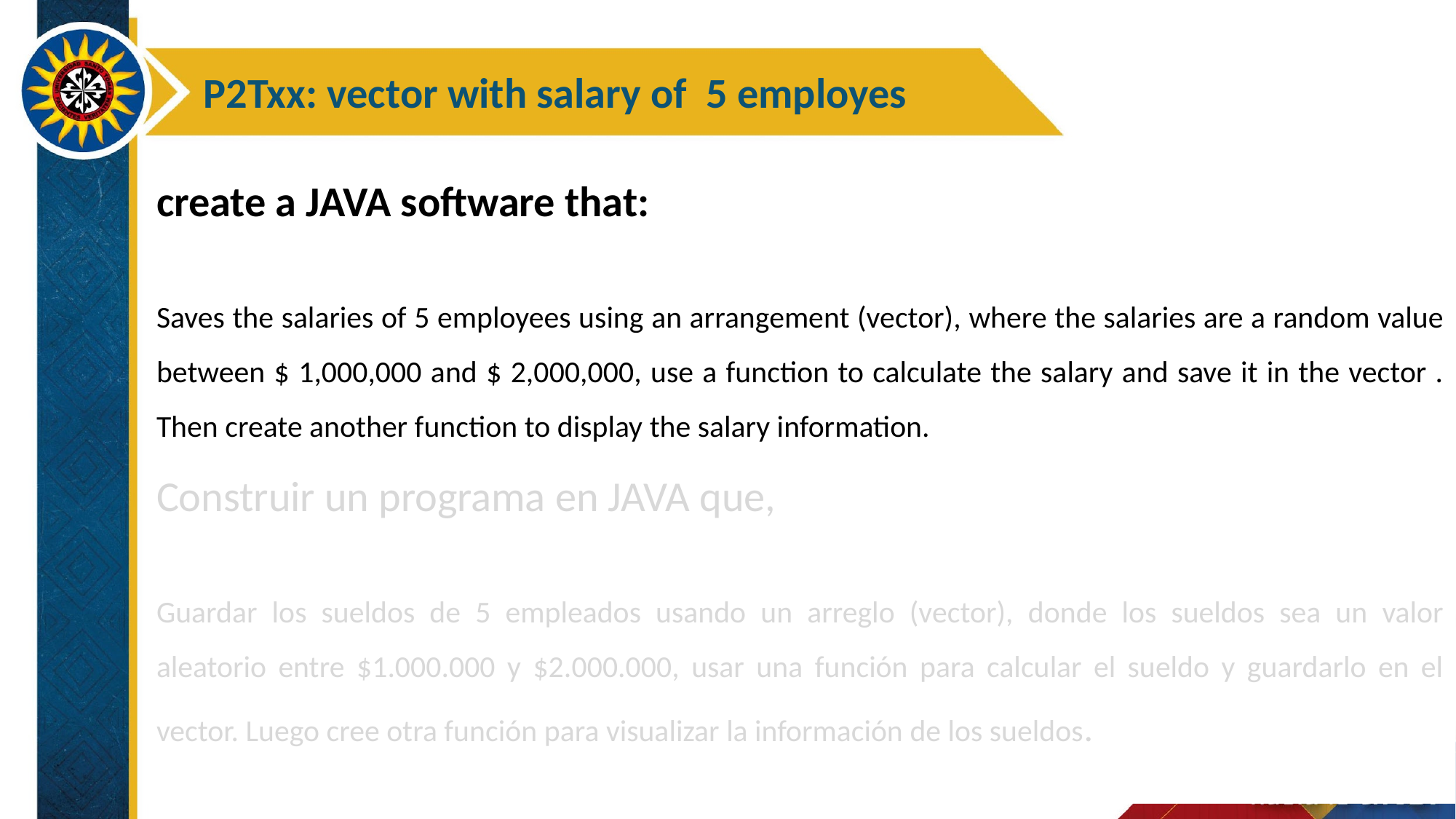

P2Txx: vector with salary of  5 employes
create a JAVA software that:

Saves the salaries of 5 employees using an arrangement (vector), where the salaries are a random value between $ 1,000,000 and $ 2,000,000, use a function to calculate the salary and save it in the vector . Then create another function to display the salary information.
Construir un programa en JAVA que,

Guardar los sueldos de 5 empleados usando un arreglo (vector), donde los sueldos sea un valor aleatorio entre $1.000.000 y $2.000.000, usar una función para calcular el sueldo y guardarlo en el vector. Luego cree otra función para visualizar la información de los sueldos.